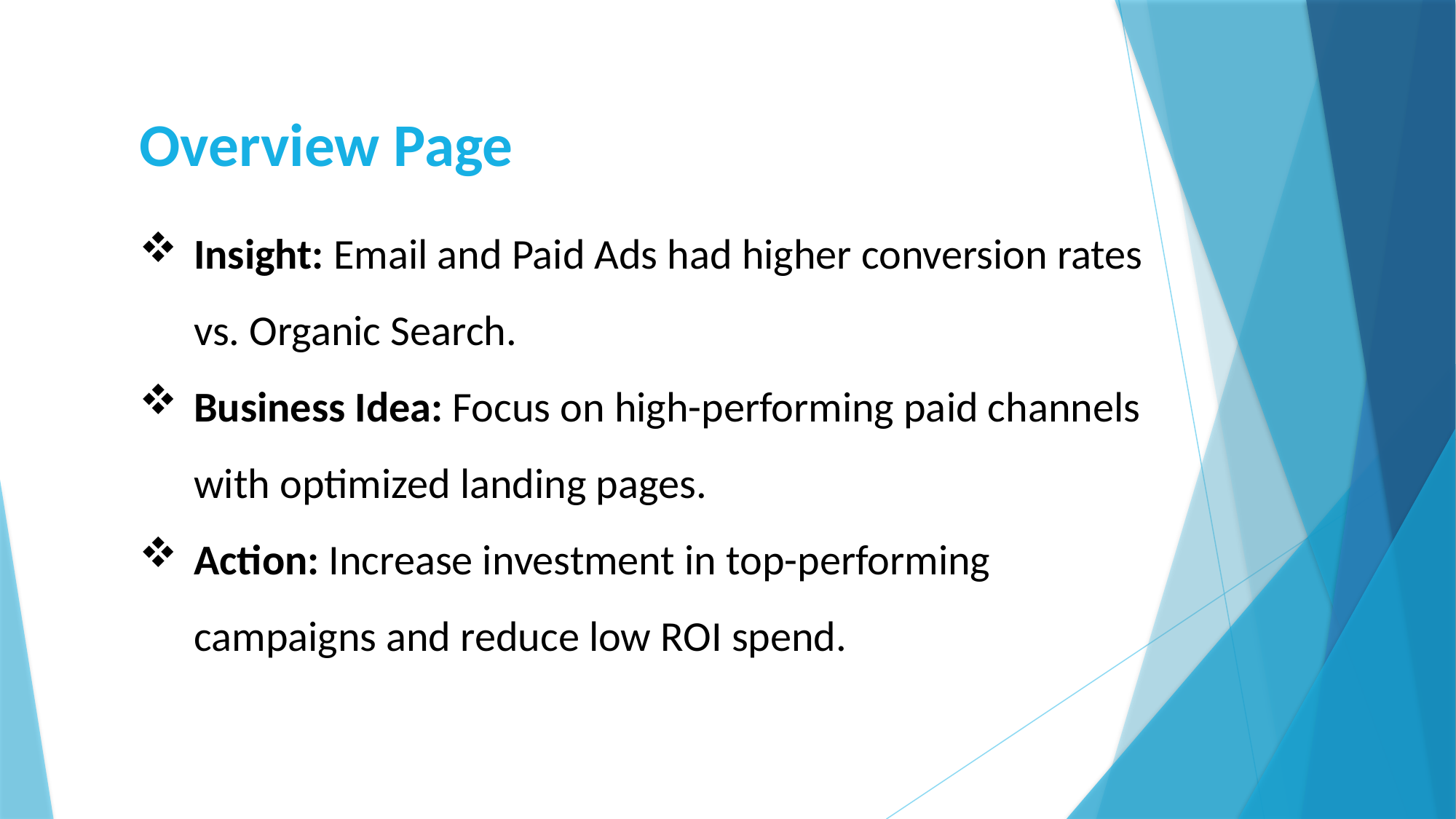

# Overview Page
Insight: Email and Paid Ads had higher conversion rates vs. Organic Search.
Business Idea: Focus on high-performing paid channels with optimized landing pages.
Action: Increase investment in top-performing campaigns and reduce low ROI spend.